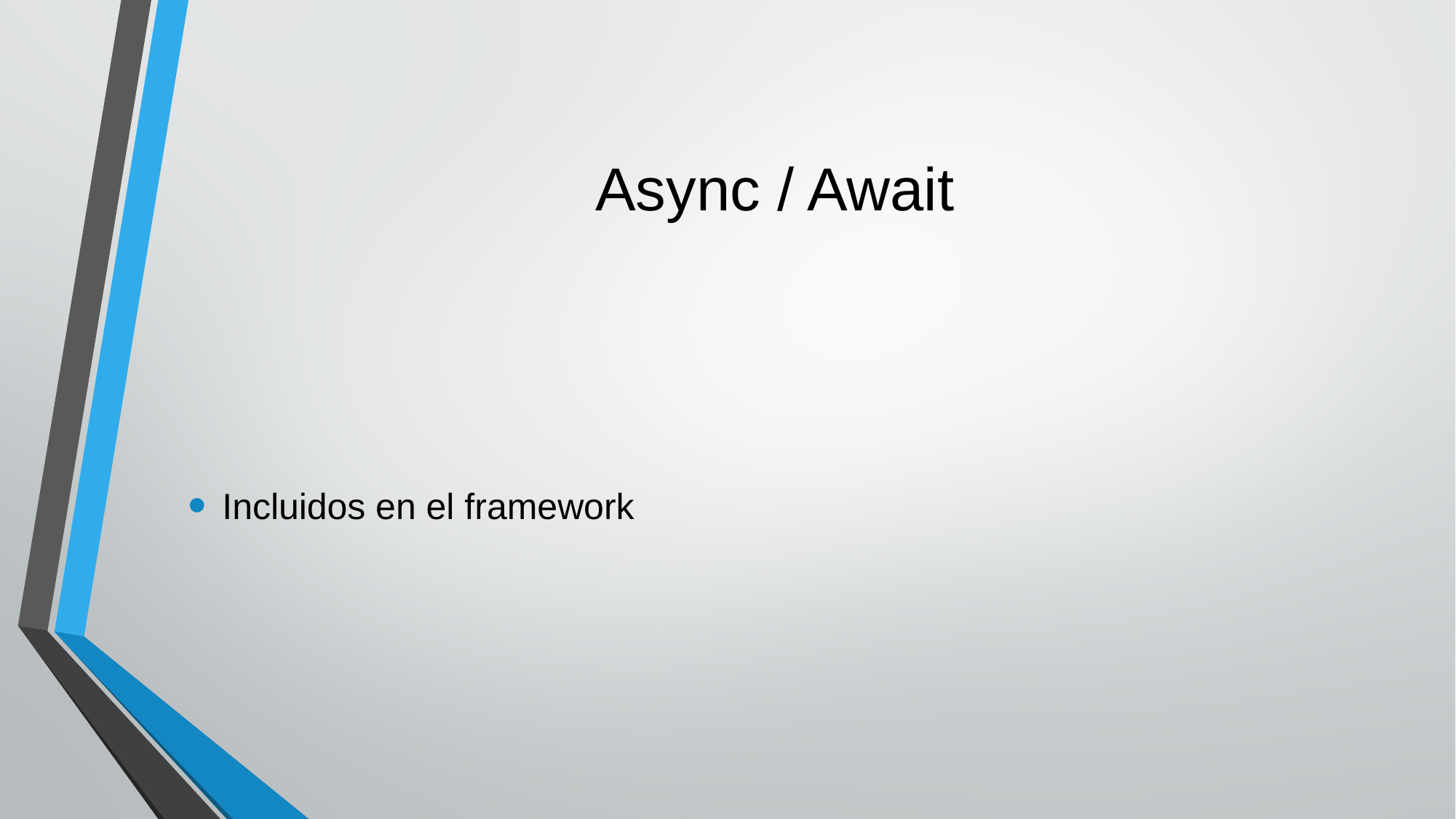

# Async / Await
Incluidos en el framework